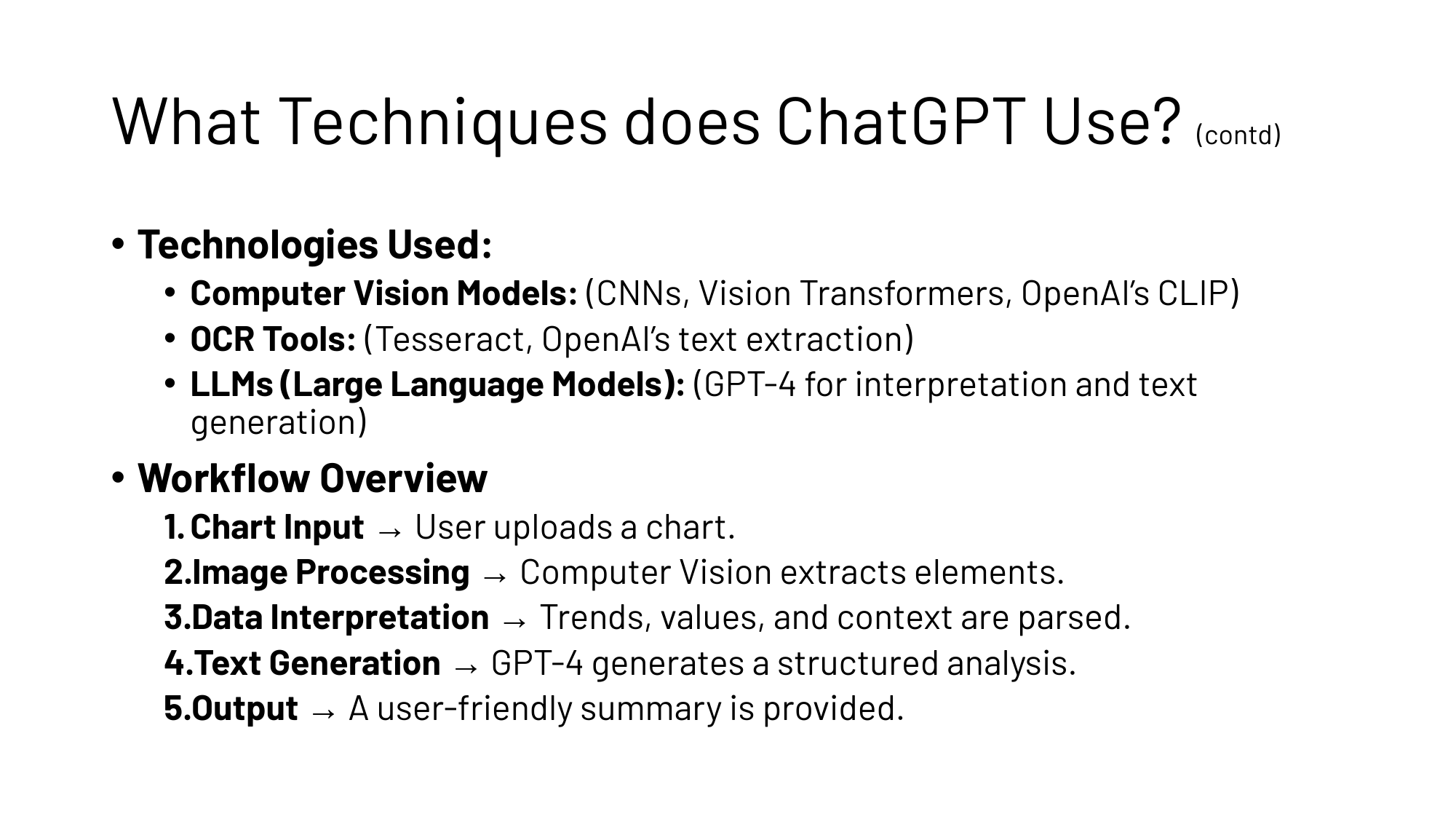

# What Techniques does ChatGPT Use? (contd)
Technologies Used:
Computer Vision Models: (CNNs, Vision Transformers, OpenAI’s CLIP)
OCR Tools: (Tesseract, OpenAI’s text extraction)
LLMs (Large Language Models): (GPT-4 for interpretation and text generation)
Workflow Overview
Chart Input → User uploads a chart.
Image Processing → Computer Vision extracts elements.
Data Interpretation → Trends, values, and context are parsed.
Text Generation → GPT-4 generates a structured analysis.
Output → A user-friendly summary is provided.